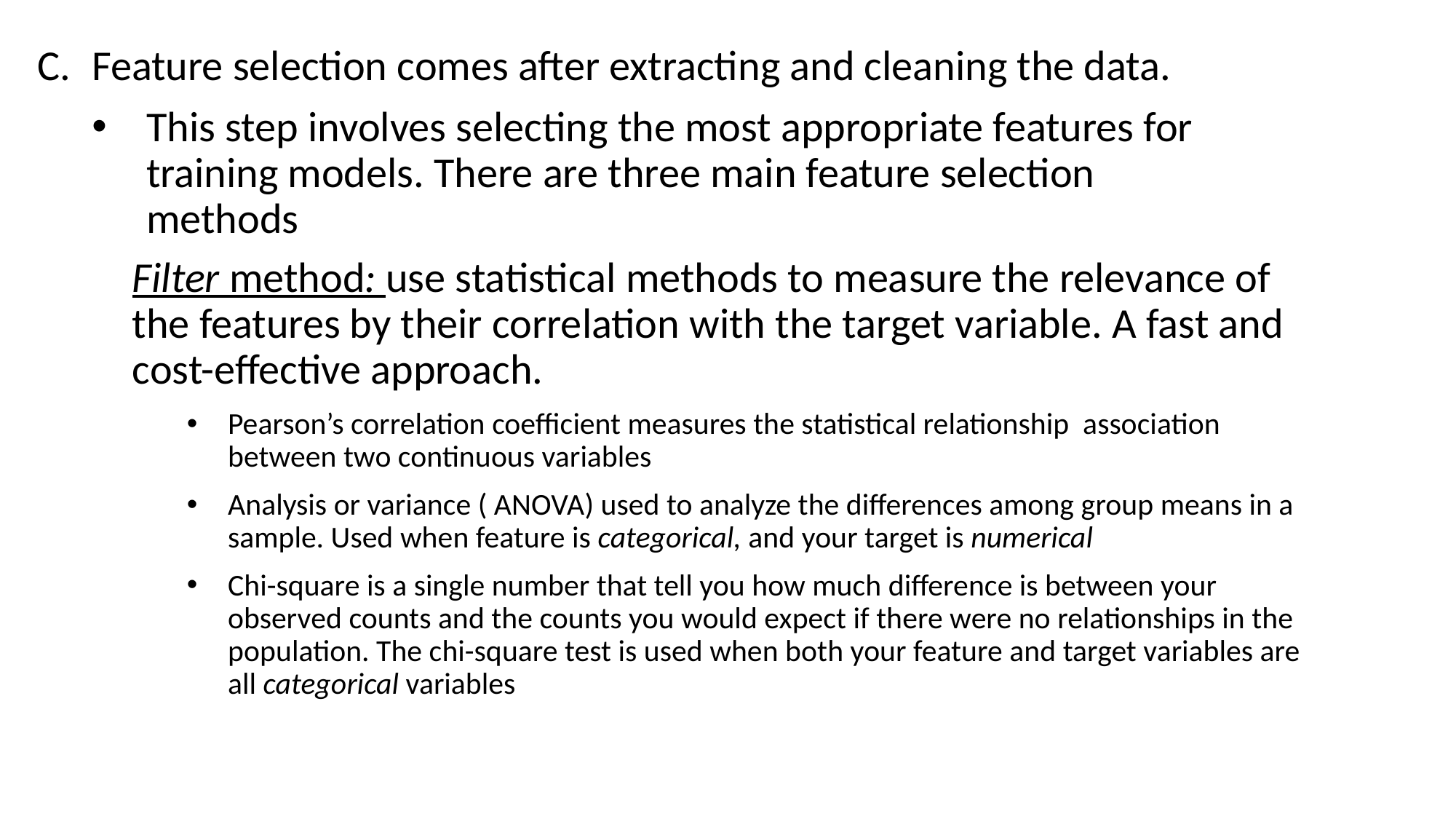

Feature selection comes after extracting and cleaning the data.
This step involves selecting the most appropriate features for training models. There are three main feature selection methods
Filter method: use statistical methods to measure the relevance of the features by their correlation with the target variable. A fast and cost-effective approach.
Pearson’s correlation coefficient measures the statistical relationship  association between two continuous variables
Analysis or variance ( ANOVA) used to analyze the differences among group means in a sample. Used when feature is categorical, and your target is numerical
Chi-square is a single number that tell you how much difference is between your observed counts and the counts you would expect if there were no relationships in the population. The chi-square test is used when both your feature and target variables are all categorical variables